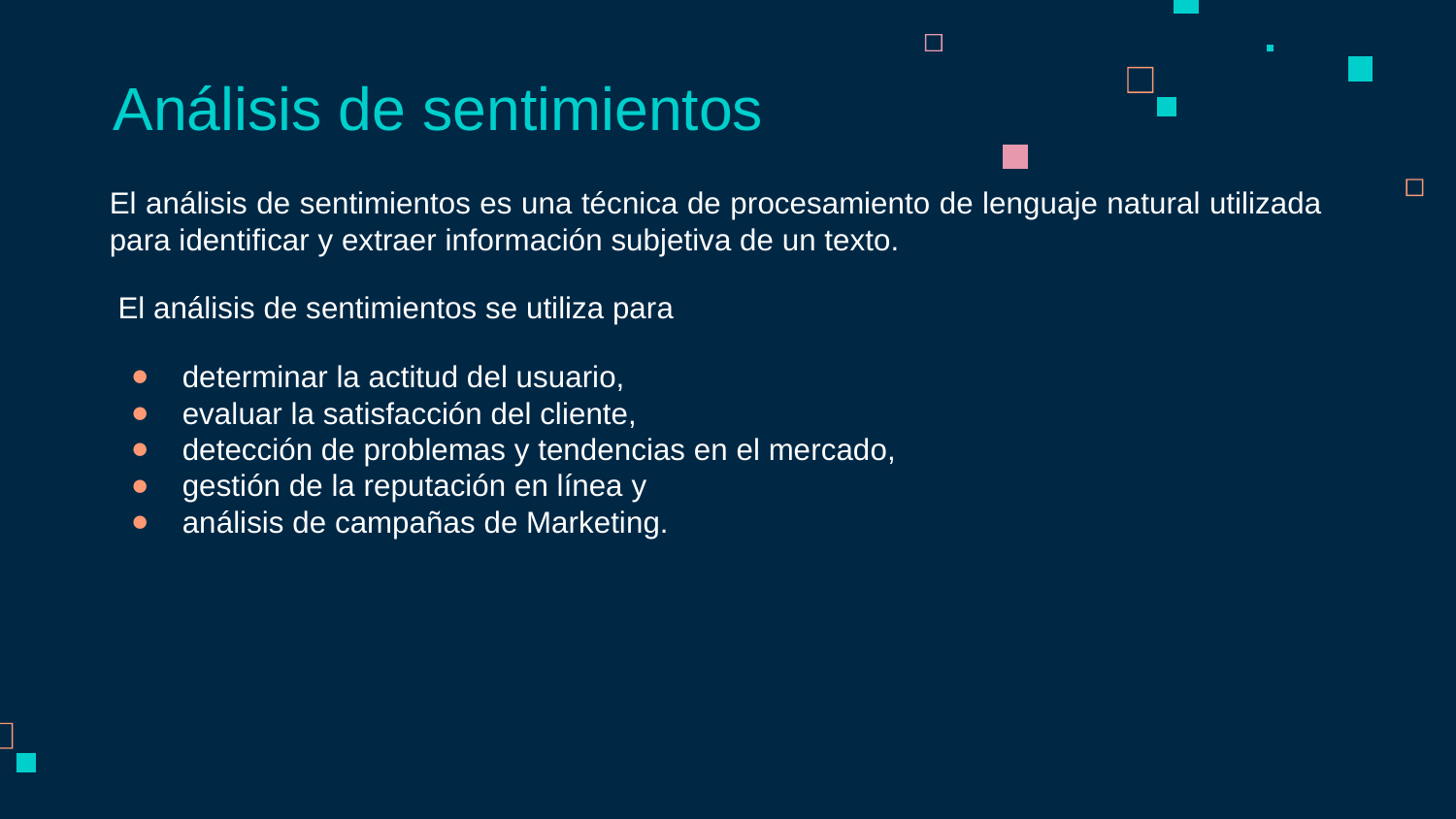

# Análisis de sentimientos
El análisis de sentimientos es una técnica de procesamiento de lenguaje natural utilizada  para identificar y extraer información subjetiva de un texto.
 El análisis de sentimientos se utiliza para
determinar la actitud del usuario,
evaluar la satisfacción del cliente,
detección de problemas y tendencias en el mercado,
gestión de la reputación en línea y
análisis de campañas de Marketing.